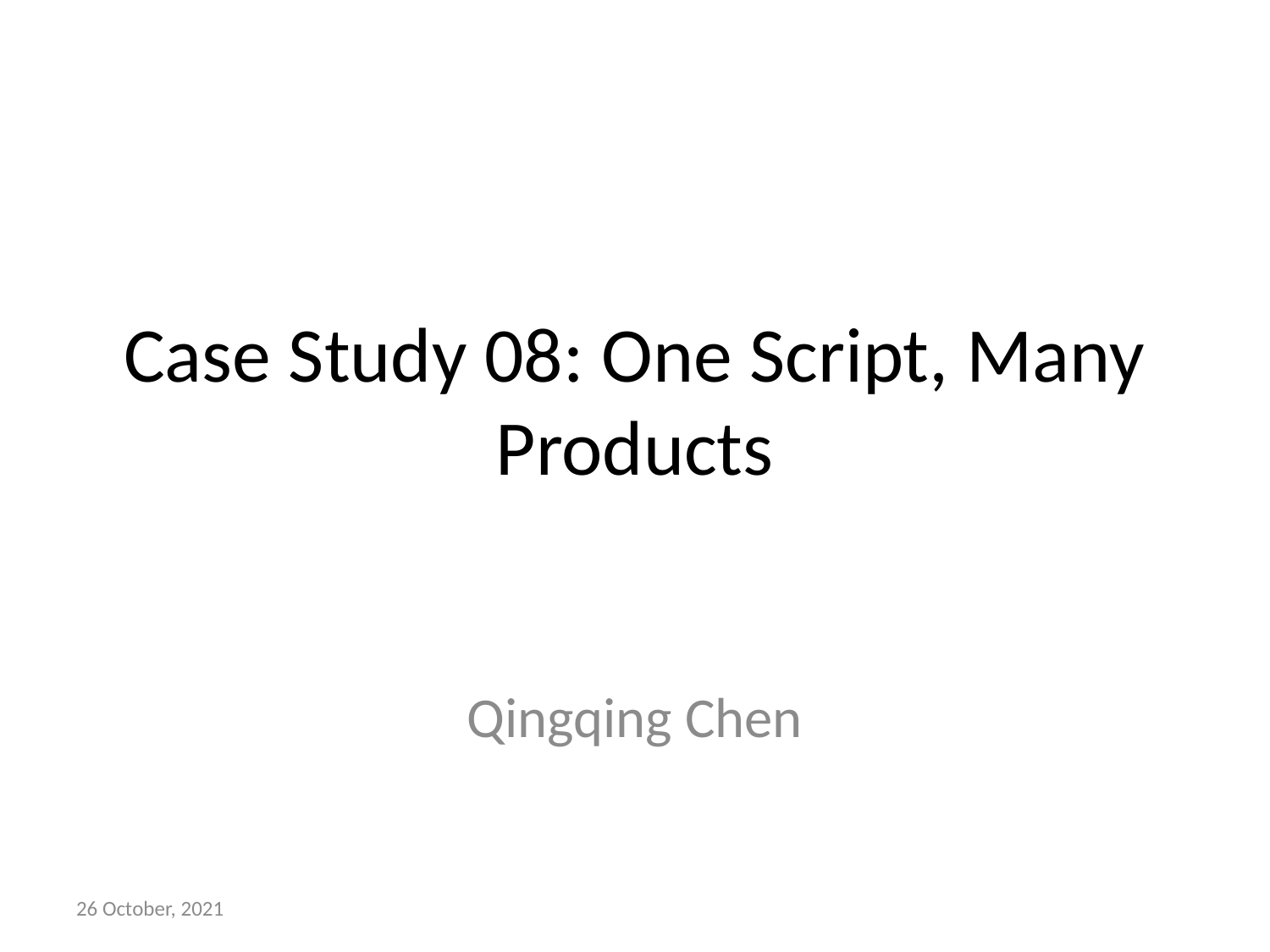

# Case Study 08: One Script, Many Products
Qingqing Chen
26 October, 2021